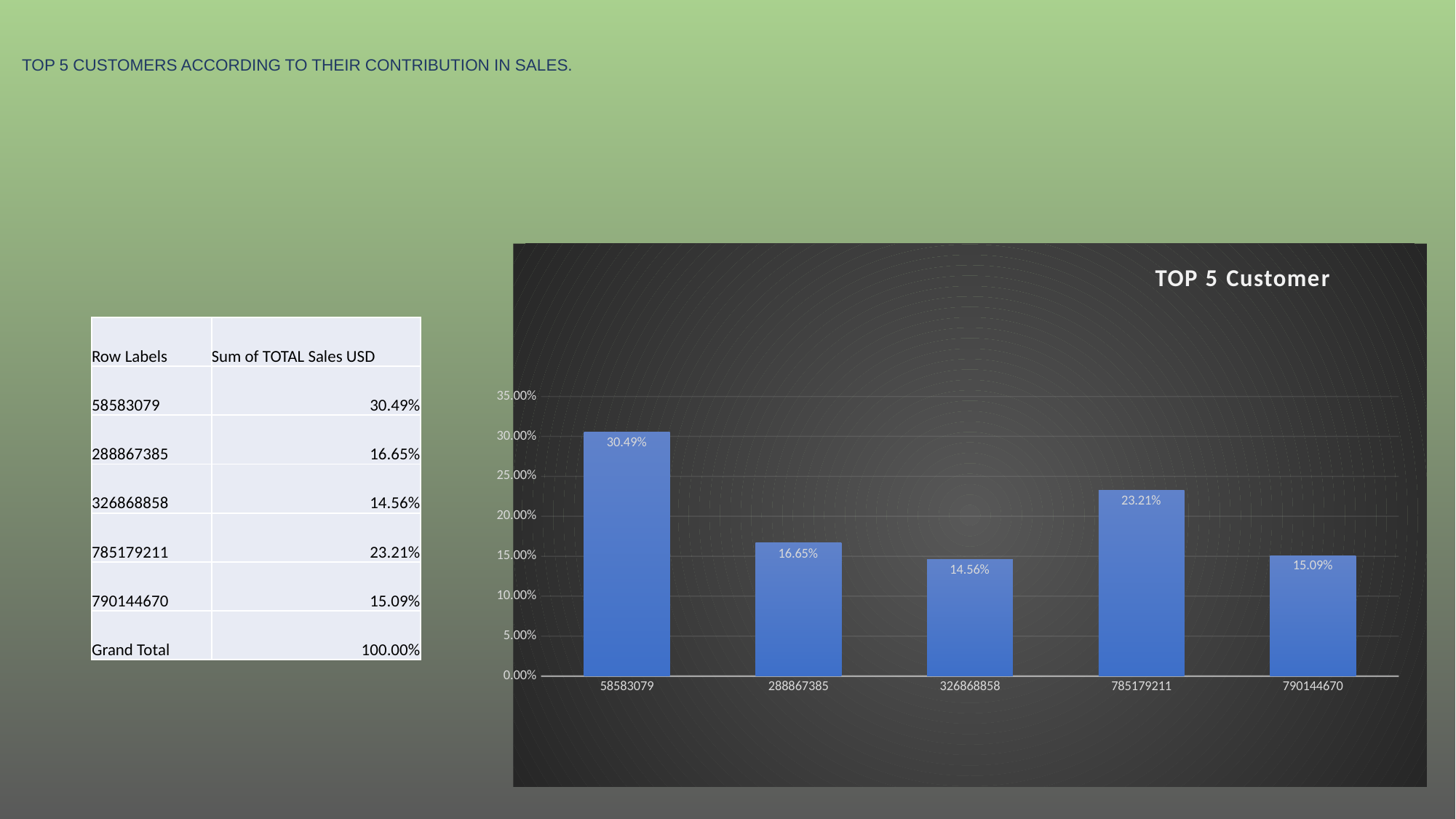

# TOP 5 CUSTOMERS ACCORDING TO THEIR CONTRIBUTION IN SALES.

### Chart: TOP 5 Customer

| Category | Total |
|---|---|
| 58583079 | 0.3049322619655511 |
| 288867385 | 0.16646301548297024 |
| 326868858 | 0.14563580825822048 |
| 785179211 | 0.23208050018395948 |
| 790144670 | 0.1508884141092988 |
| Row Labels | Sum of TOTAL Sales USD |
| --- | --- |
| 58583079 | 30.49% |
| 288867385 | 16.65% |
| 326868858 | 14.56% |
| 785179211 | 23.21% |
| 790144670 | 15.09% |
| Grand Total | 100.00% |